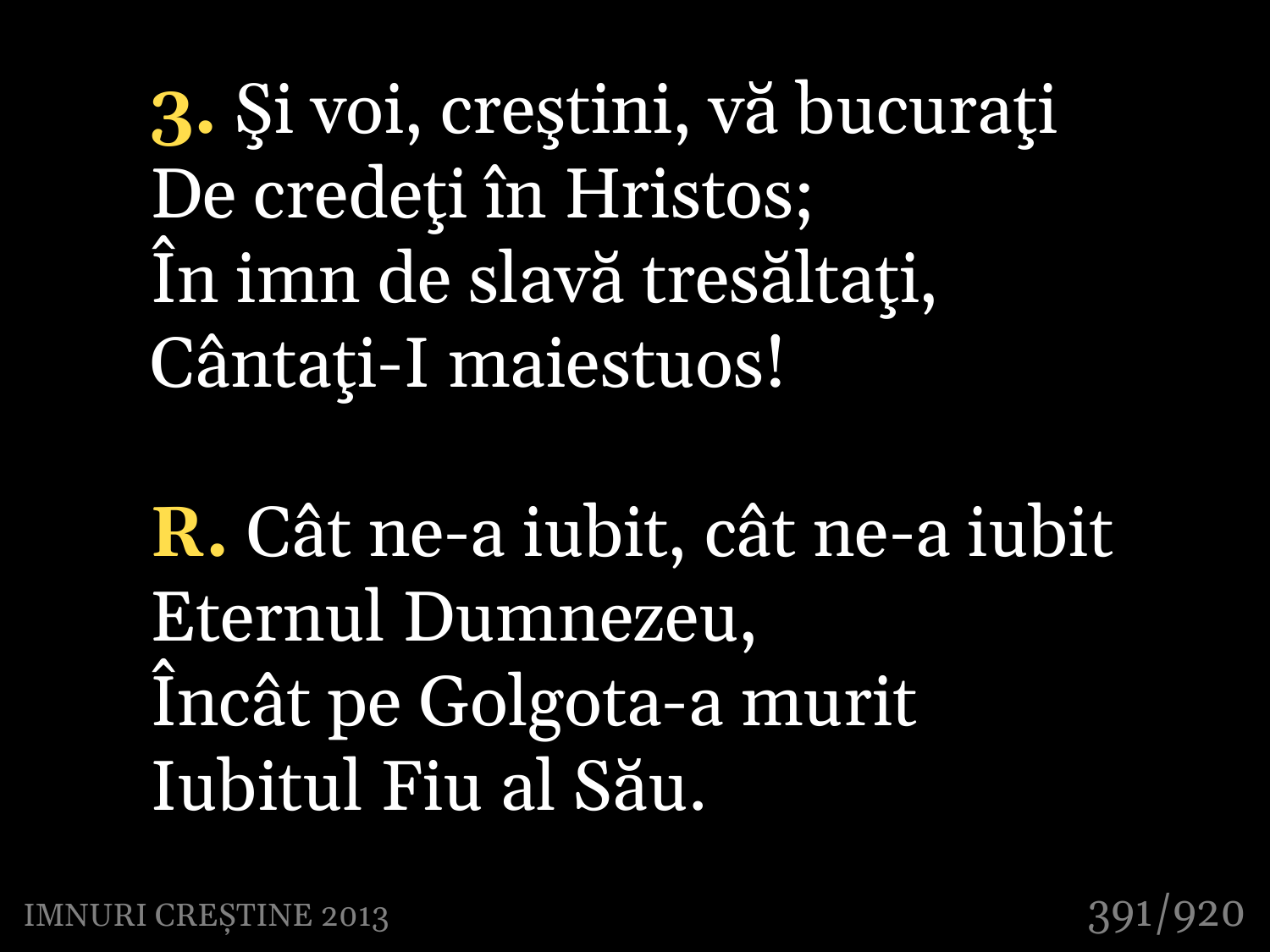

3. Şi voi, creştini, vă bucuraţi
De credeţi în Hristos;
În imn de slavă tresăltaţi,
Cântaţi-I maiestuos!

R. Cât ne-a iubit, cât ne-a iubit
Eternul Dumnezeu,
Încât pe Golgota-a murit
Iubitul Fiu al Său.
391/920
IMNURI CREȘTINE 2013